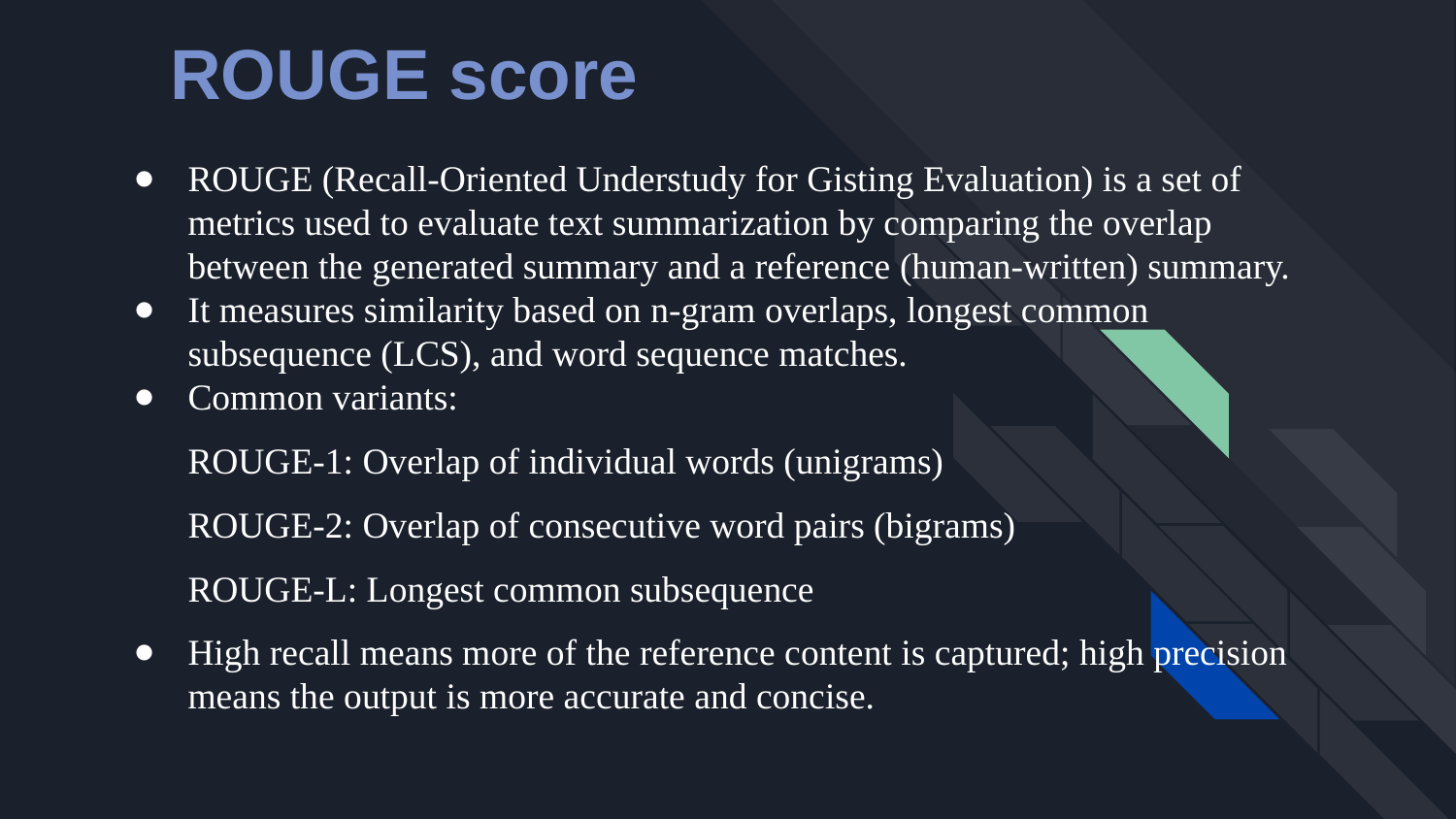

ROUGE score

ROUGE (Recall-Oriented Understudy for Gisting Evaluation) is a set of metrics used to evaluate text summarization by comparing the overlap between the generated summary and a reference (human-written) summary.
It measures similarity based on n-gram overlaps, longest common subsequence (LCS), and word sequence matches.
Common variants:
ROUGE-1: Overlap of individual words (unigrams)
ROUGE-2: Overlap of consecutive word pairs (bigrams)
ROUGE-L: Longest common subsequence
High recall means more of the reference content is captured; high precision means the output is more accurate and concise.